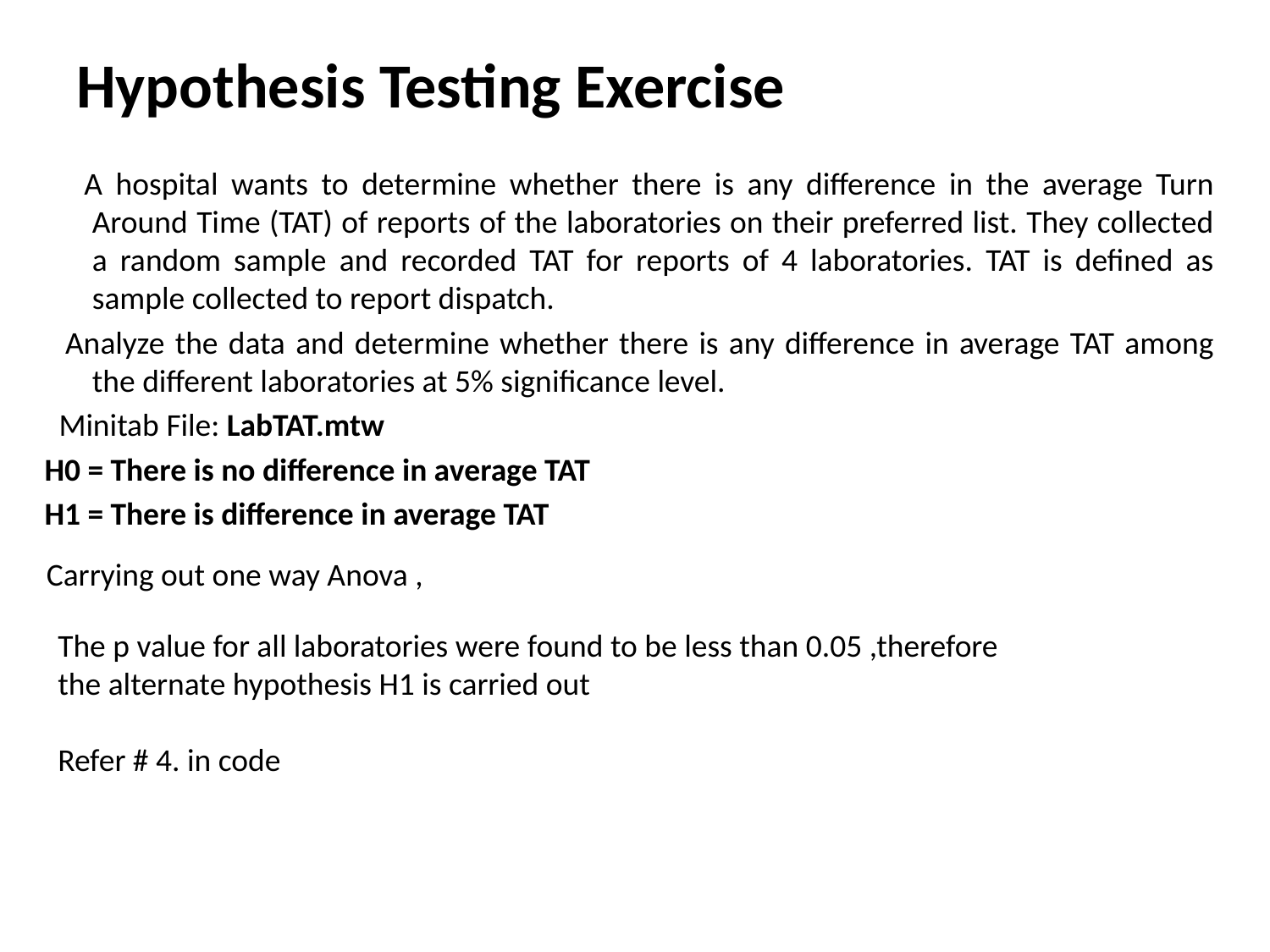

# Hypothesis Testing Exercise
   A hospital wants to determine whether there is any difference in the average Turn Around Time (TAT) of reports of the laboratories on their preferred list. They collected a random sample and recorded TAT for reports of 4 laboratories. TAT is defined as sample collected to report dispatch.
  Analyze the data and determine whether there is any difference in average TAT among the different laboratories at 5% significance level.
  Minitab File: LabTAT.mtw
H0 = There is no difference in average TAT
H1 = There is difference in average TAT
Carrying out one way Anova ,
The p value for all laboratories were found to be less than 0.05 ,therefore
the alternate hypothesis H1 is carried out

Refer # 4. in code